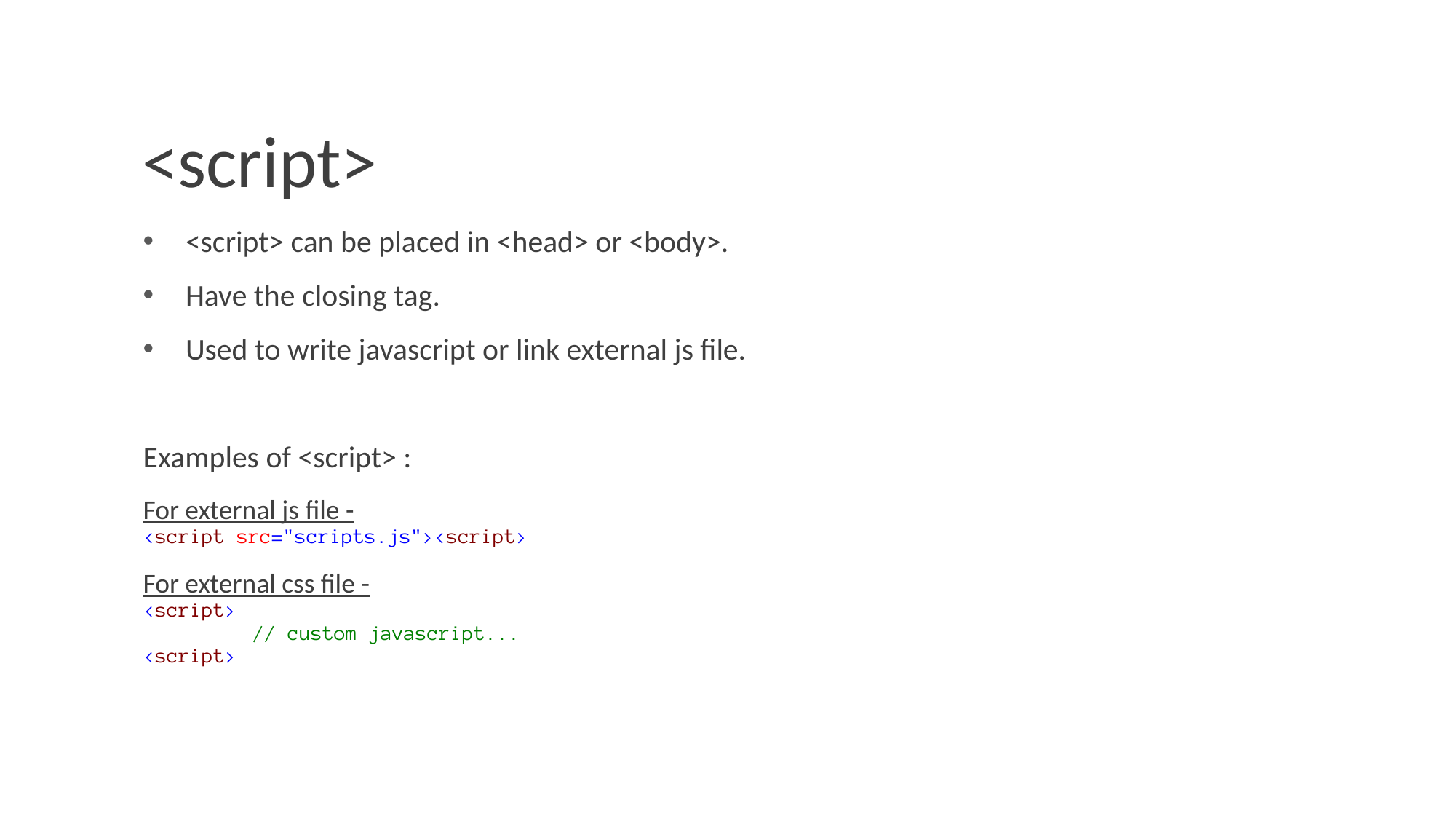

# <script>
<script> can be placed in <head> or <body>.
Have the closing tag.
Used to write javascript or link external js file.

Examples of <script> :
For external js file -
<script src="scripts.js"><script>
For external css file -
<script>
	// custom javascript...
<script>